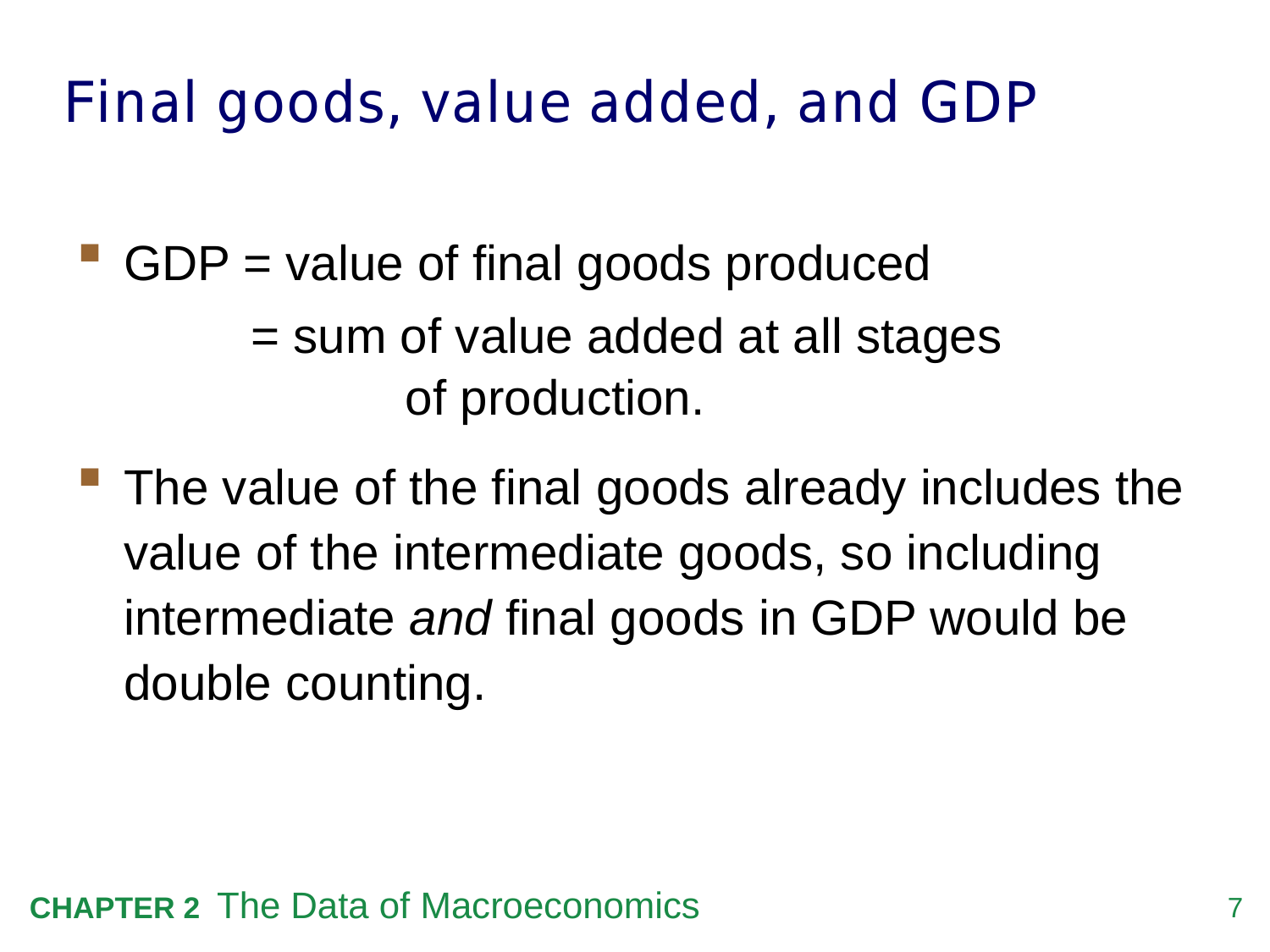

# Final goods, value added, and GDP
GDP = value of final goods produced
		= sum of value added at all stages 	 		  of production.
The value of the final goods already includes the value of the intermediate goods, so including intermediate and final goods in GDP would be double counting.